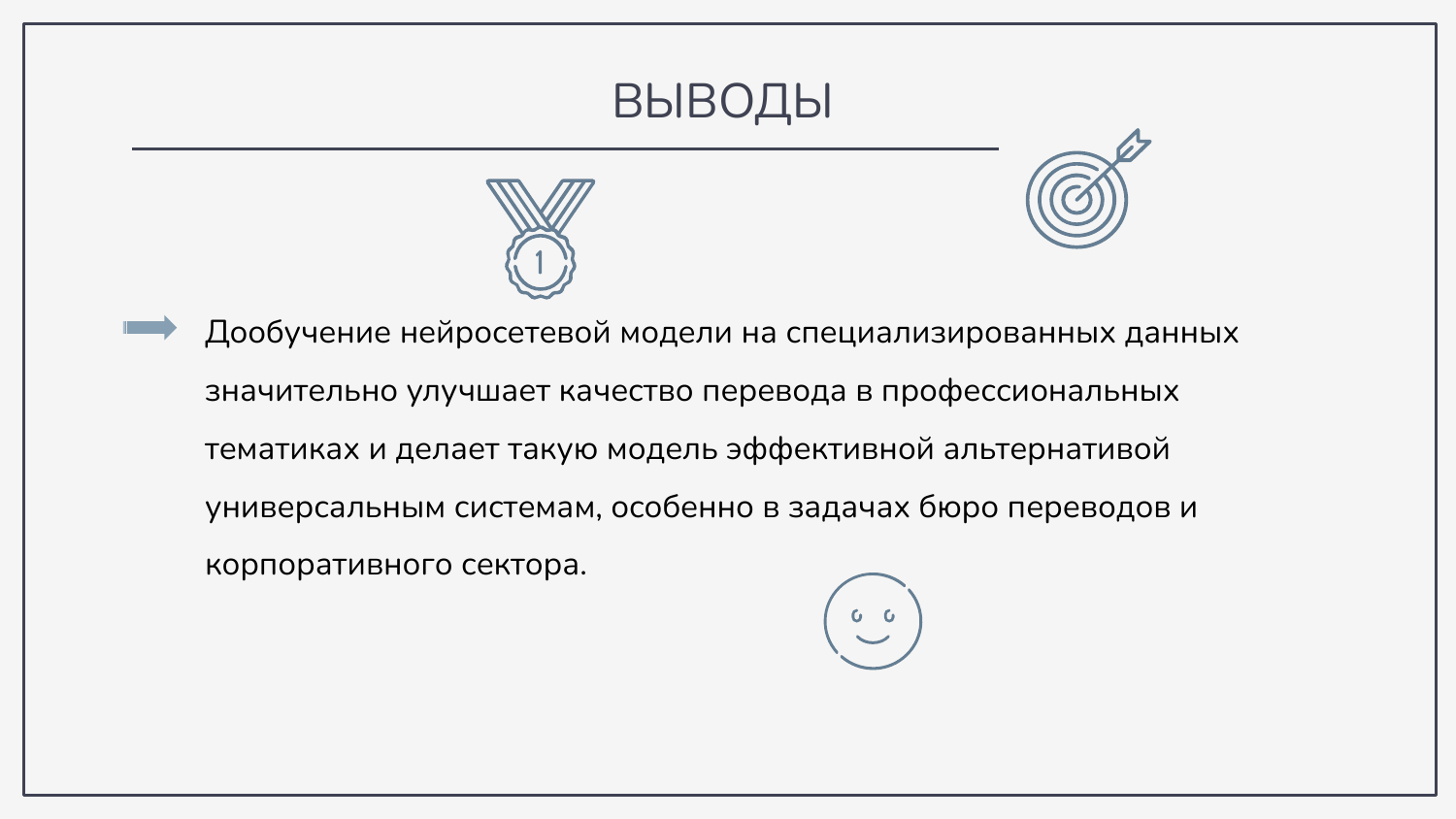

# ВЫВОДЫ

Дообучение нейросетевой модели на специализированных данных значительно улучшает качество перевода в профессиональных тематиках и делает такую модель эффективной альтернативой универсальным системам, особенно в задачах бюро переводов и корпоративного сектора.